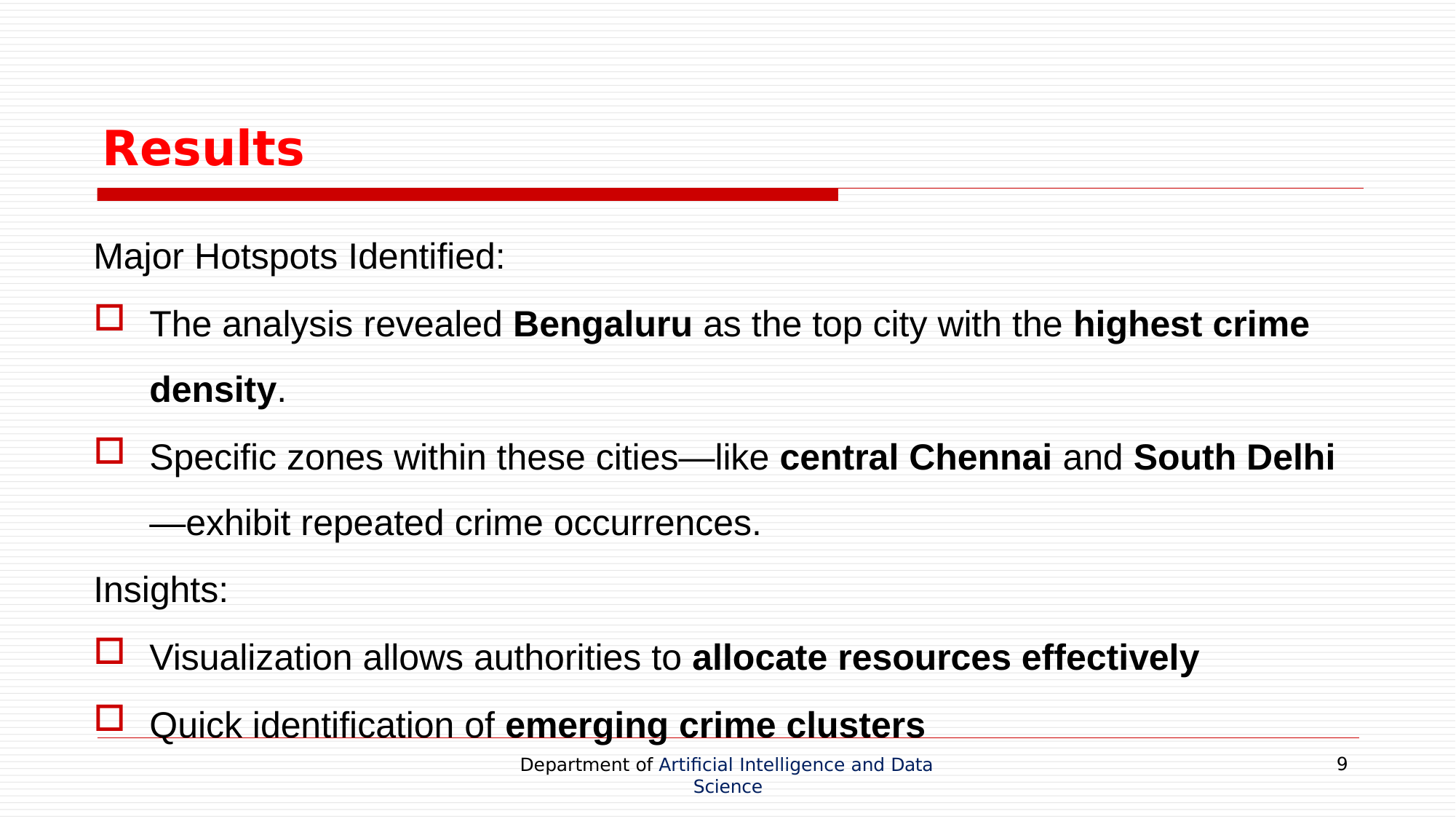

# Results
Major Hotspots Identified:
The analysis revealed Bengaluru as the top city with the highest crime density.
Specific zones within these cities—like central Chennai and South Delhi—exhibit repeated crime occurrences.
Insights:
Visualization allows authorities to allocate resources effectively
Quick identification of emerging crime clusters
Department of Artificial Intelligence and Data Science
9